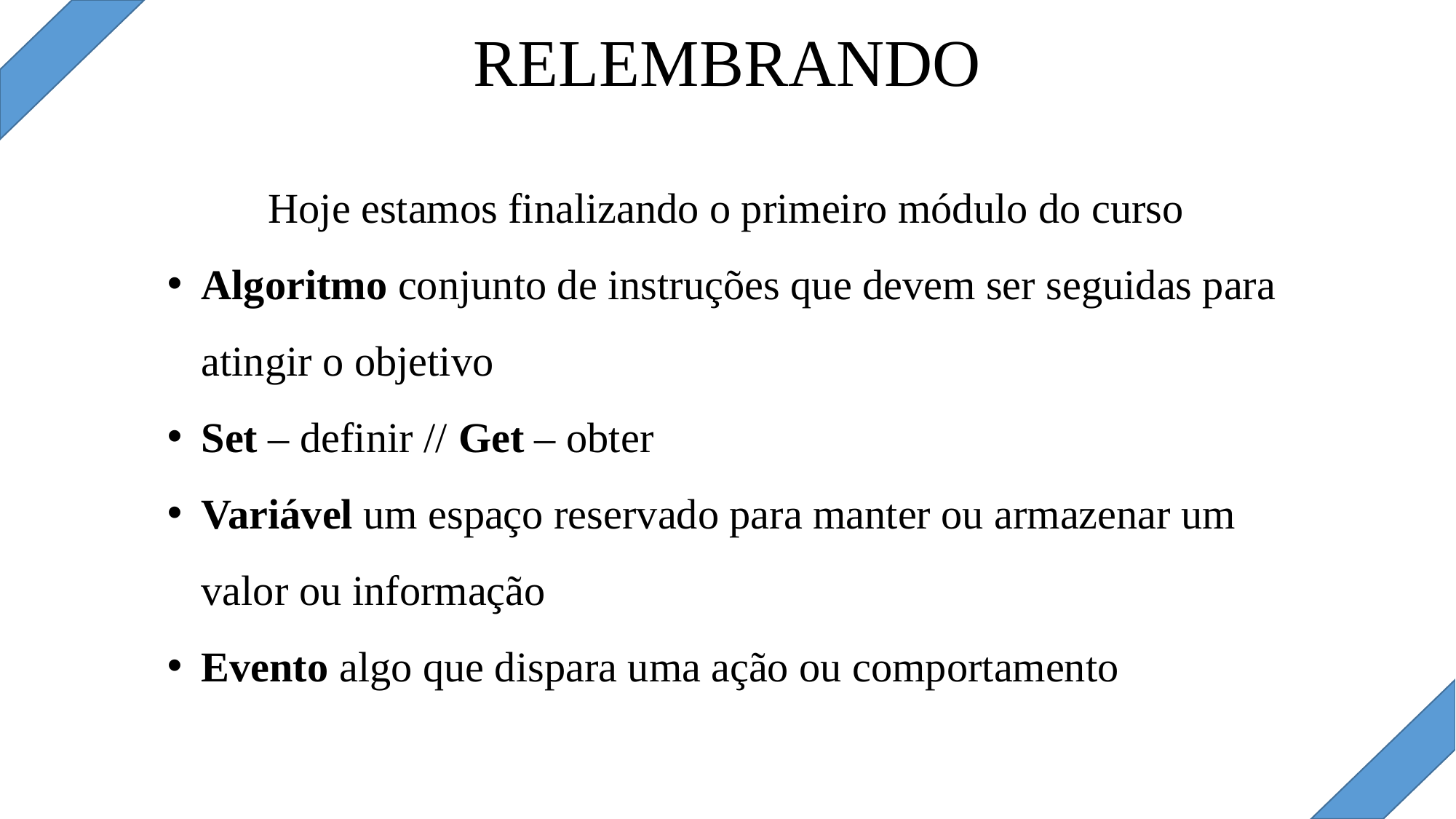

# RELEMBRANDO
Hoje estamos finalizando o primeiro módulo do curso
Algoritmo conjunto de instruções que devem ser seguidas para atingir o objetivo
Set – definir // Get – obter
Variável um espaço reservado para manter ou armazenar um valor ou informação
Evento algo que dispara uma ação ou comportamento